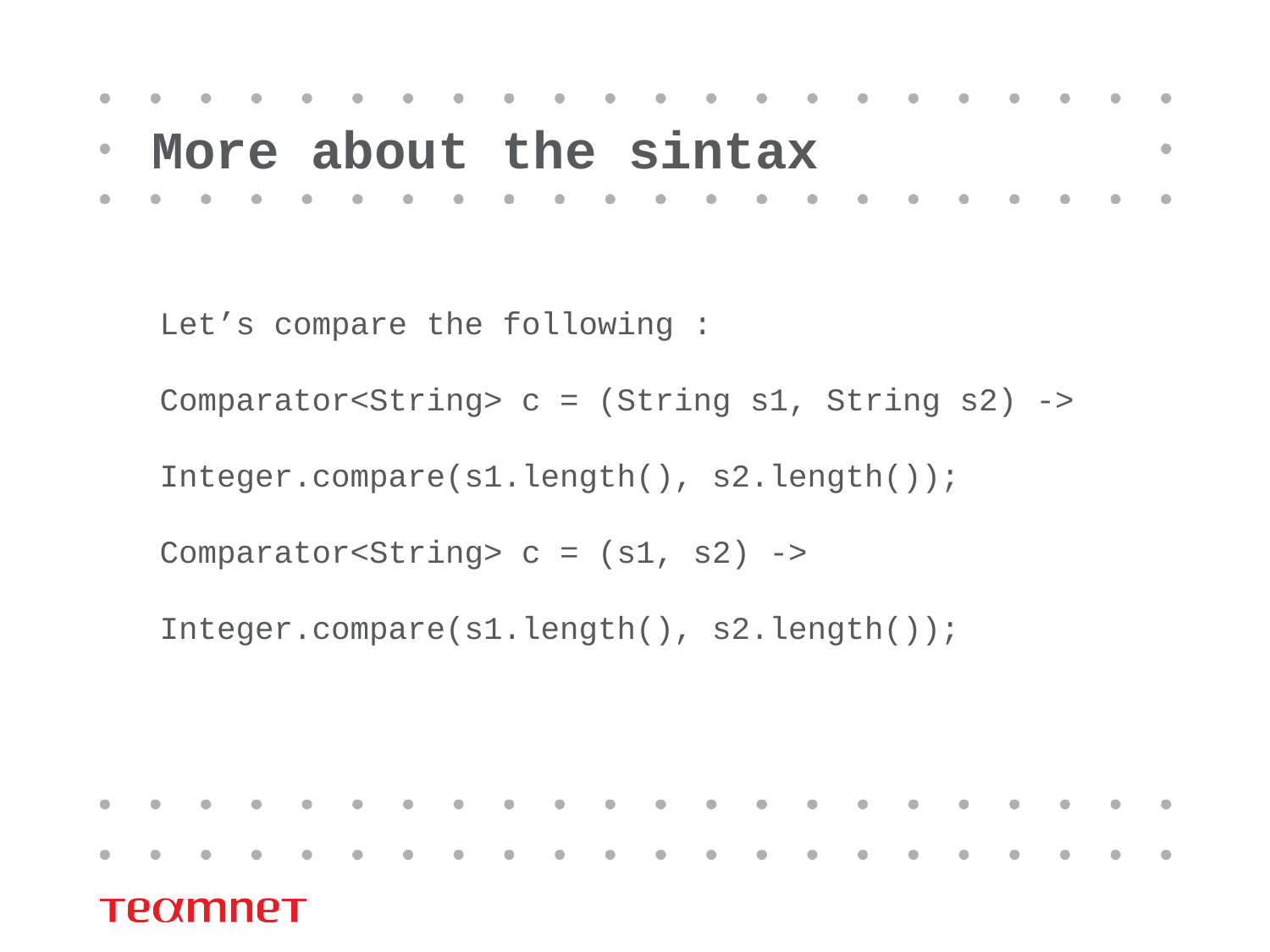

# More about the sintax
Let’s compare the following :

Comparator<String> c = (String s1, String s2) ->
                                           Integer.compare(s1.length(), s2.length());

Comparator<String> c = (s1, s2) ->
                                           Integer.compare(s1.length(), s2.length());